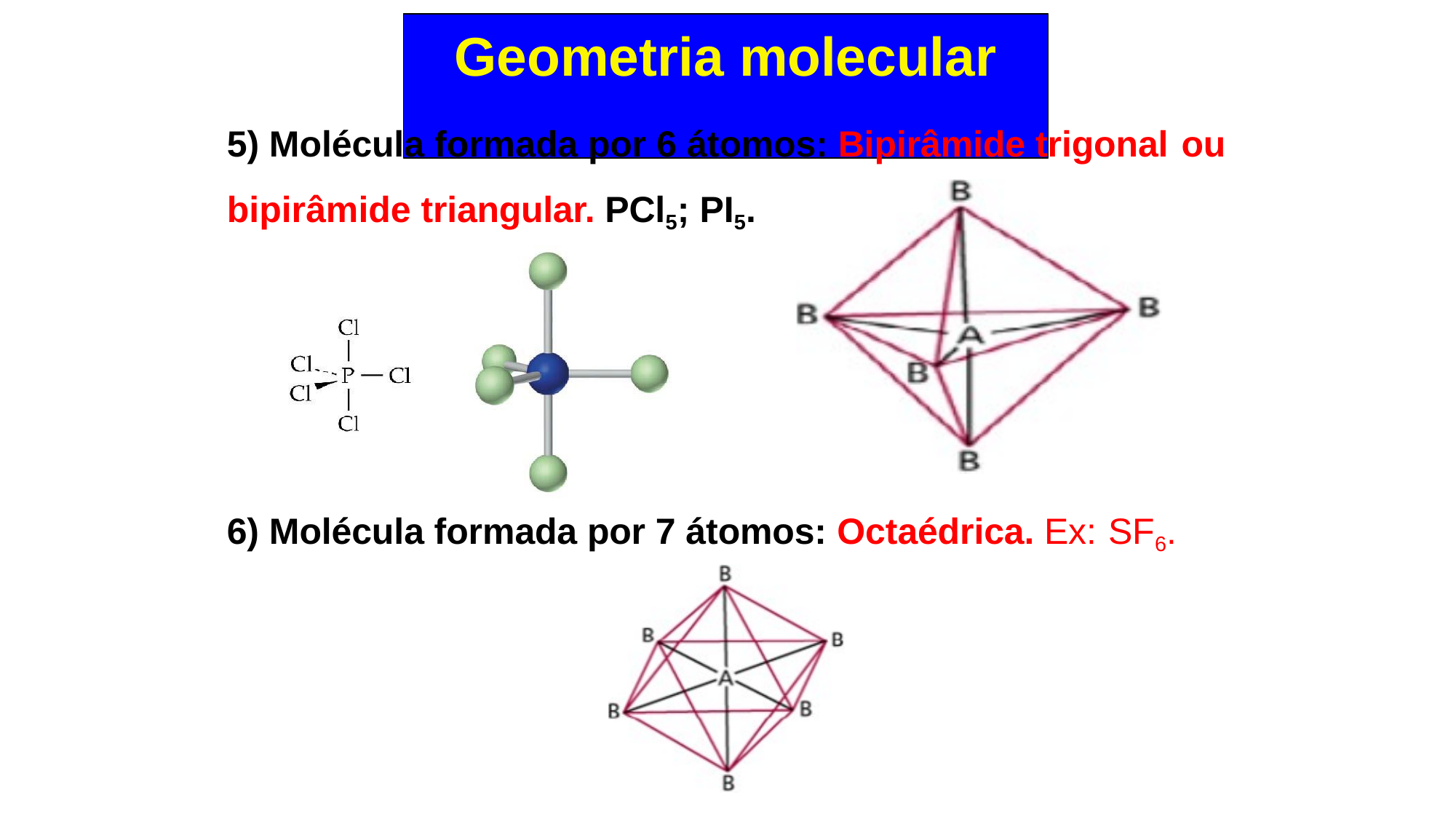

# Geometria molecular
5) Molécula formada por 6 átomos: Bipirâmide trigonal ou
bipirâmide triangular. PCl5; PI5.

6) Molécula formada por 7 átomos: Octaédrica. Ex: SF6.